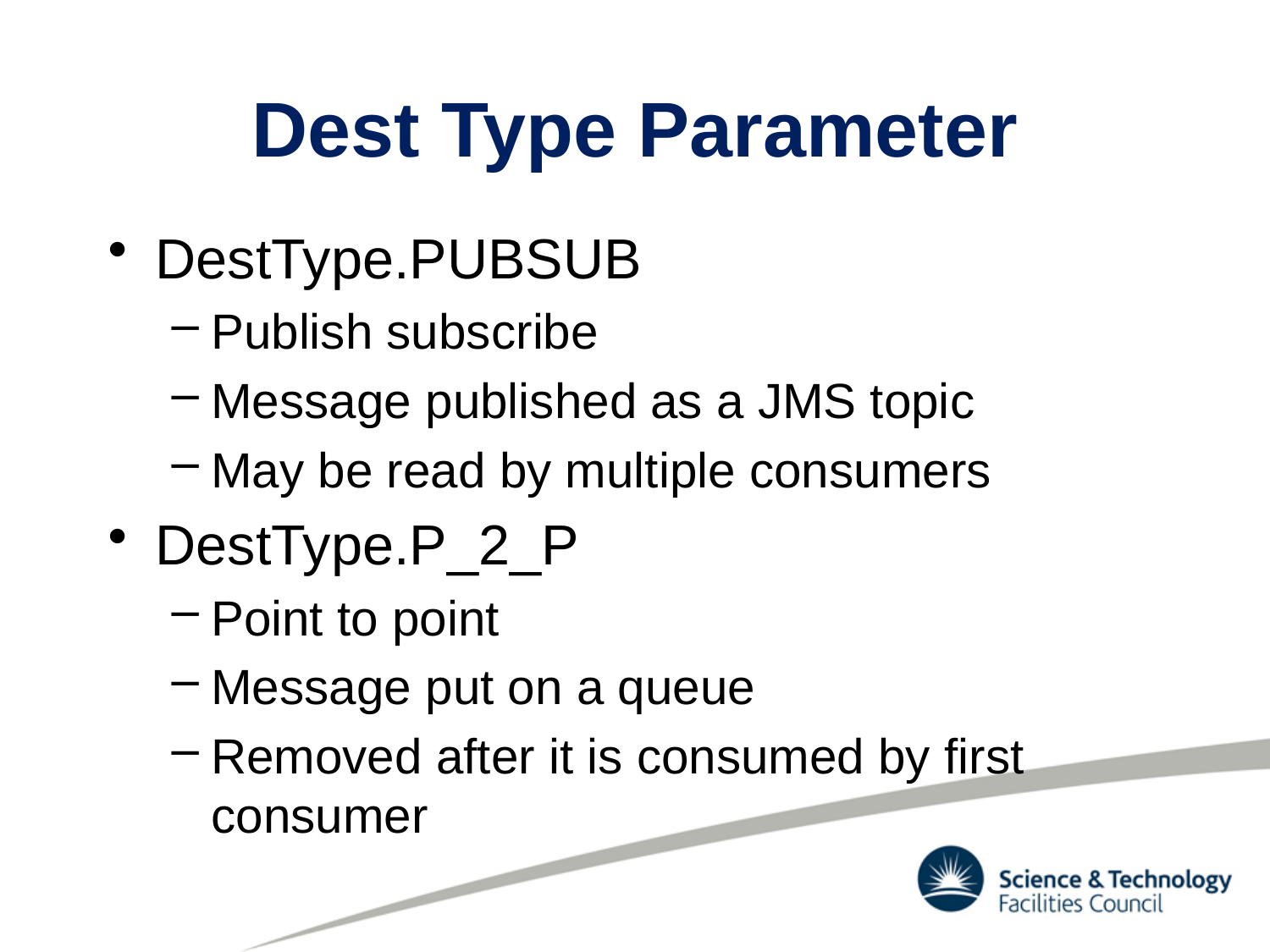

# Dest Type Parameter
DestType.PUBSUB
Publish subscribe
Message published as a JMS topic
May be read by multiple consumers
DestType.P_2_P
Point to point
Message put on a queue
Removed after it is consumed by first consumer